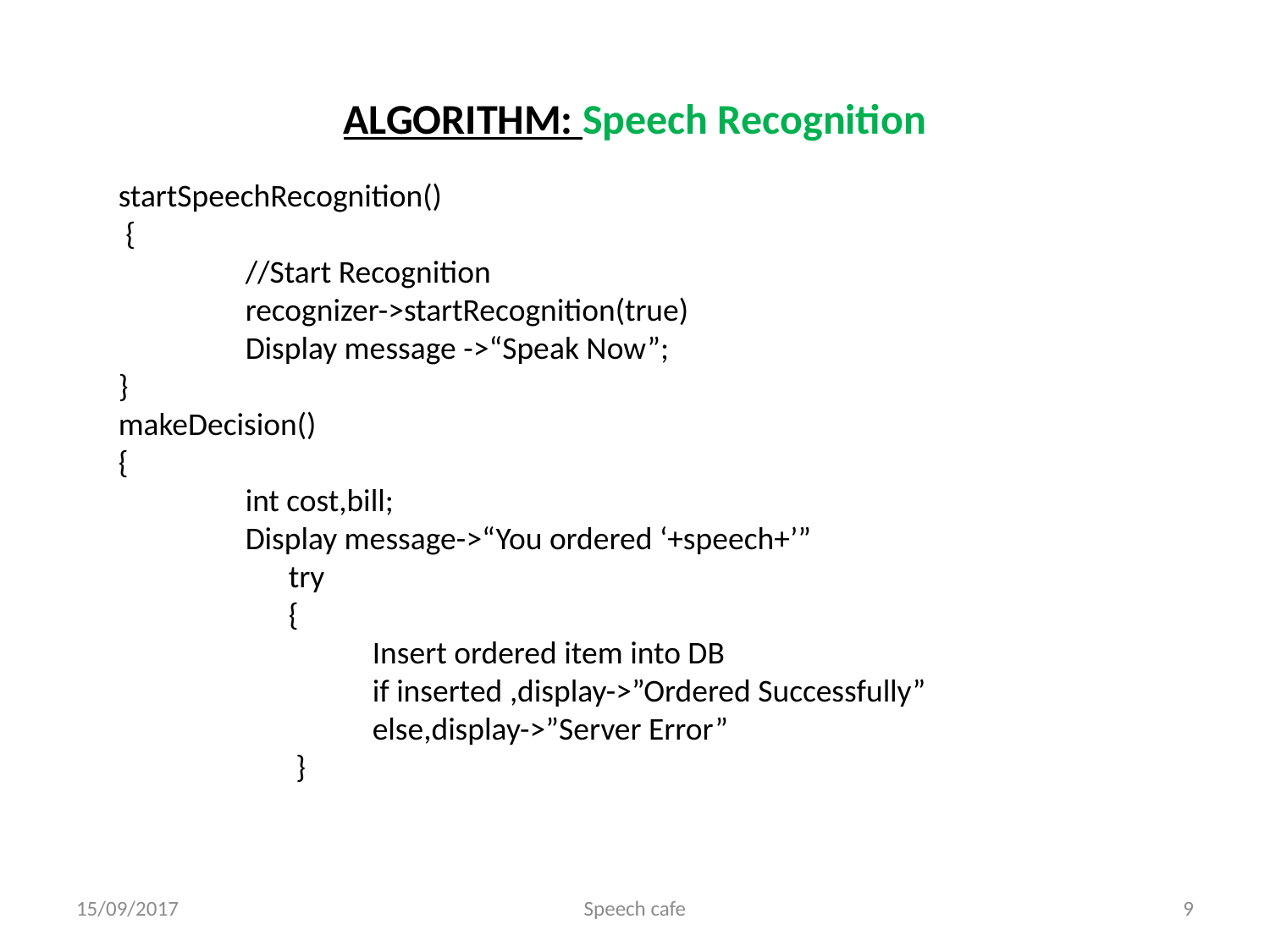

# ALGORITHM: Speech Recognition
startSpeechRecognition()
 {
	//Start Recognition
	recognizer->startRecognition(true)
	Display message ->“Speak Now”;
}
makeDecision()
{
	int cost,bill;
	Display message->“You ordered ‘+speech+’”
	      try
	      {
		Insert ordered item into DB
		if inserted ,display->”Ordered Successfully”
		else,display->”Server Error”
	       }

15/09/2017
Speech cafe
9